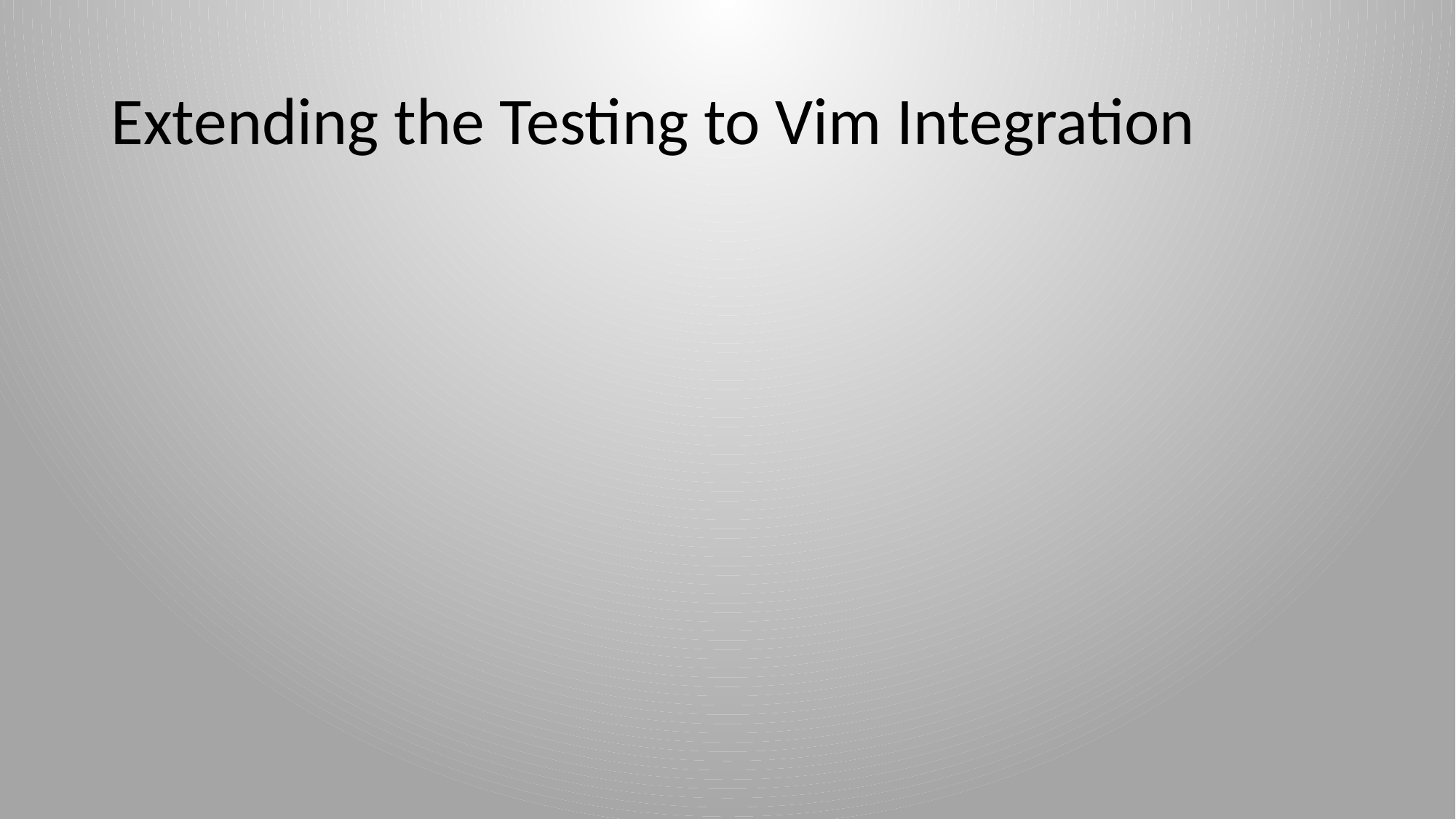

# Extending the Testing to Vim Integration